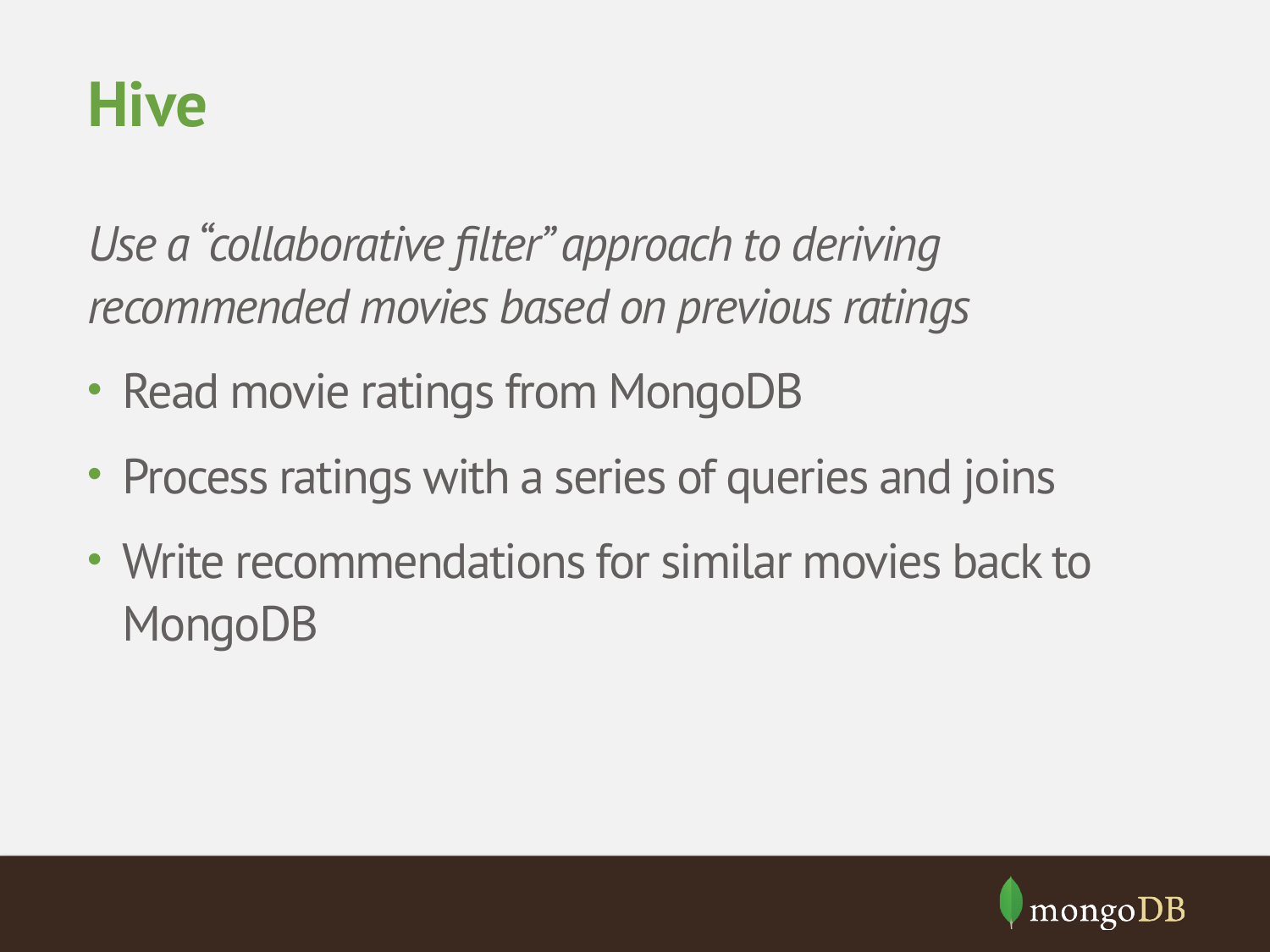

# Hive
Use a “collaborative filter” approach to deriving recommended movies based on previous ratings
Read movie ratings from MongoDB
Process ratings with a series of queries and joins
Write recommendations for similar movies back to MongoDB